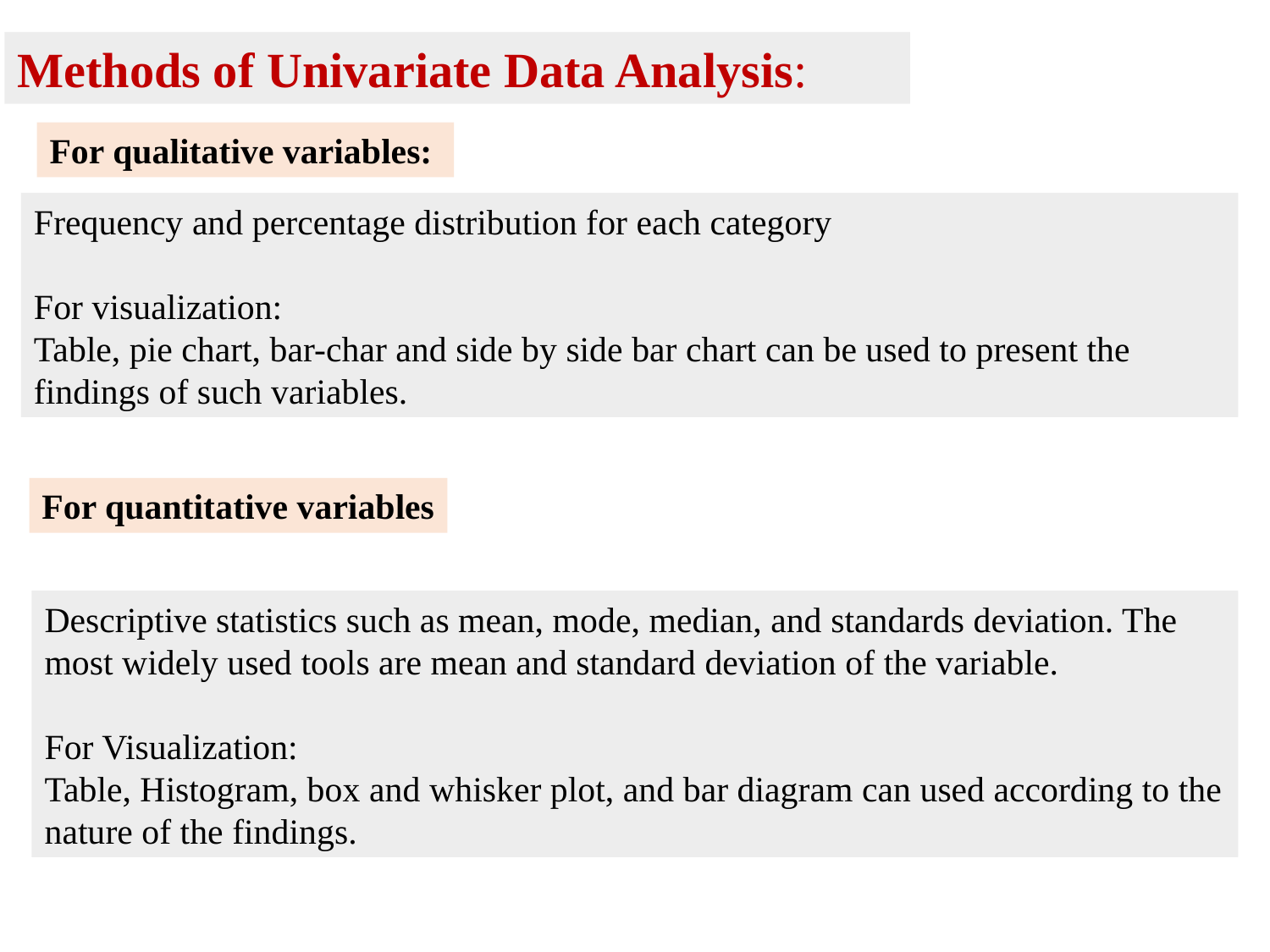

Methods of Univariate Data Analysis:
For qualitative variables:
Frequency and percentage distribution for each category

For visualization:
Table, pie chart, bar-char and side by side bar chart can be used to present the findings of such variables.
For quantitative variables
Descriptive statistics such as mean, mode, median, and standards deviation. The most widely used tools are mean and standard deviation of the variable.

For Visualization:
Table, Histogram, box and whisker plot, and bar diagram can used according to the nature of the findings.